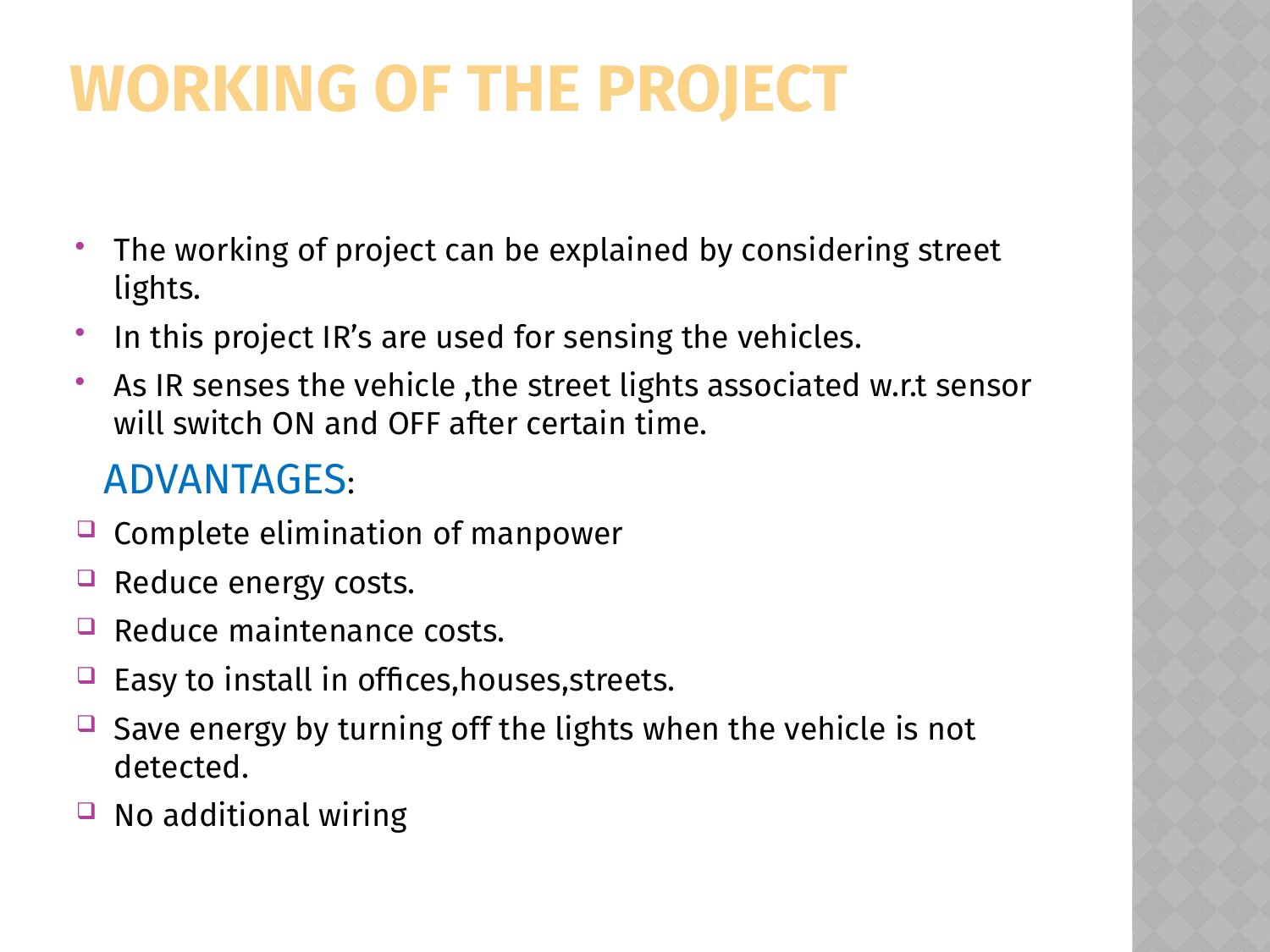

# Working of the project
The working of project can be explained by considering street lights.
In this project IR’s are used for sensing the vehicles.
As IR senses the vehicle ,the street lights associated w.r.t sensor will switch ON and OFF after certain time.
   ADVANTAGES:
Complete elimination of manpower
Reduce energy costs.
Reduce maintenance costs.
Easy to install in offices,houses,streets.
Save energy by turning off the lights when the vehicle is not detected.
No additional wiring